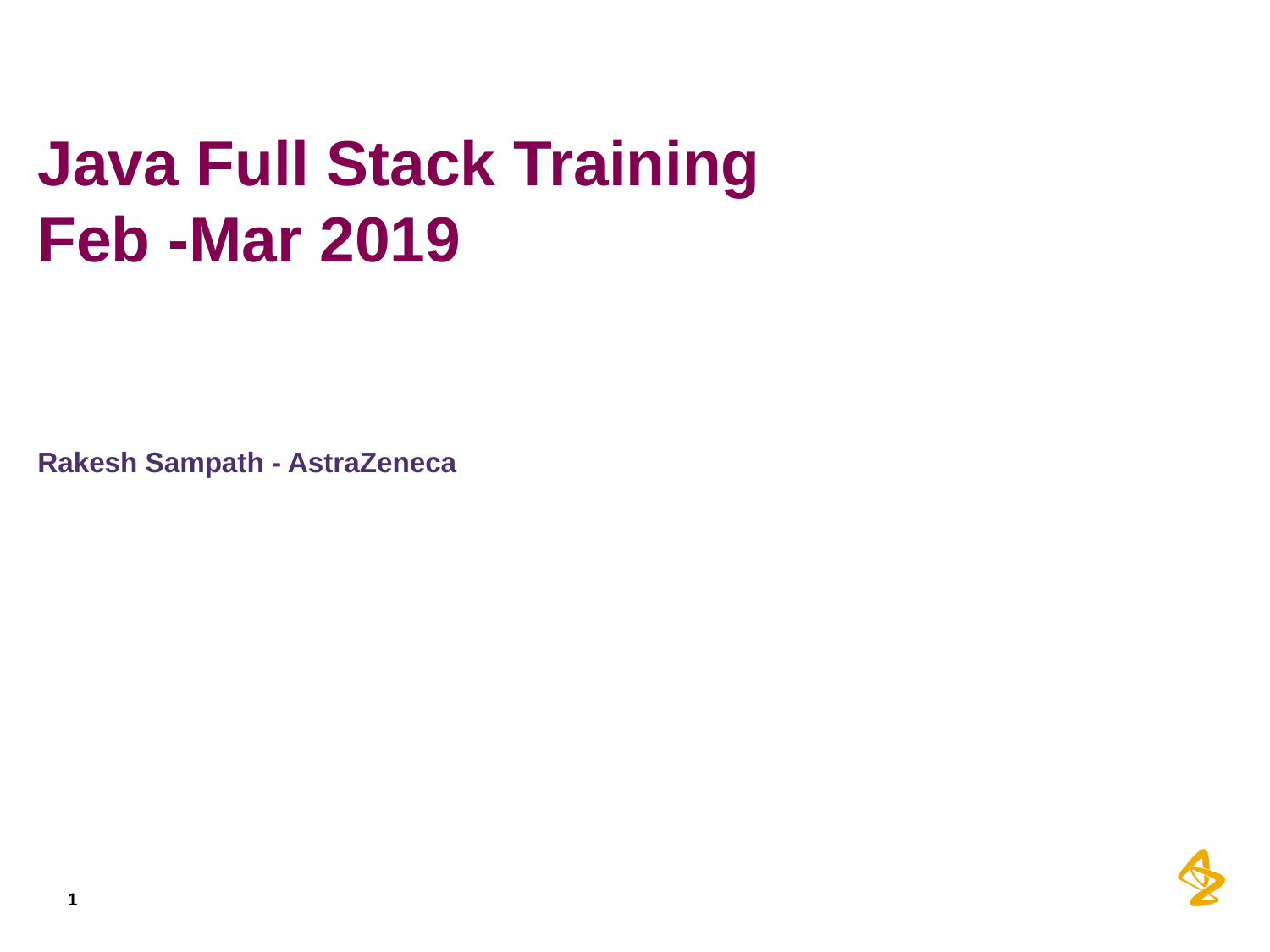

Java Full Stack Training
Feb -Mar 2019
Rakesh Sampath - AstraZeneca
1